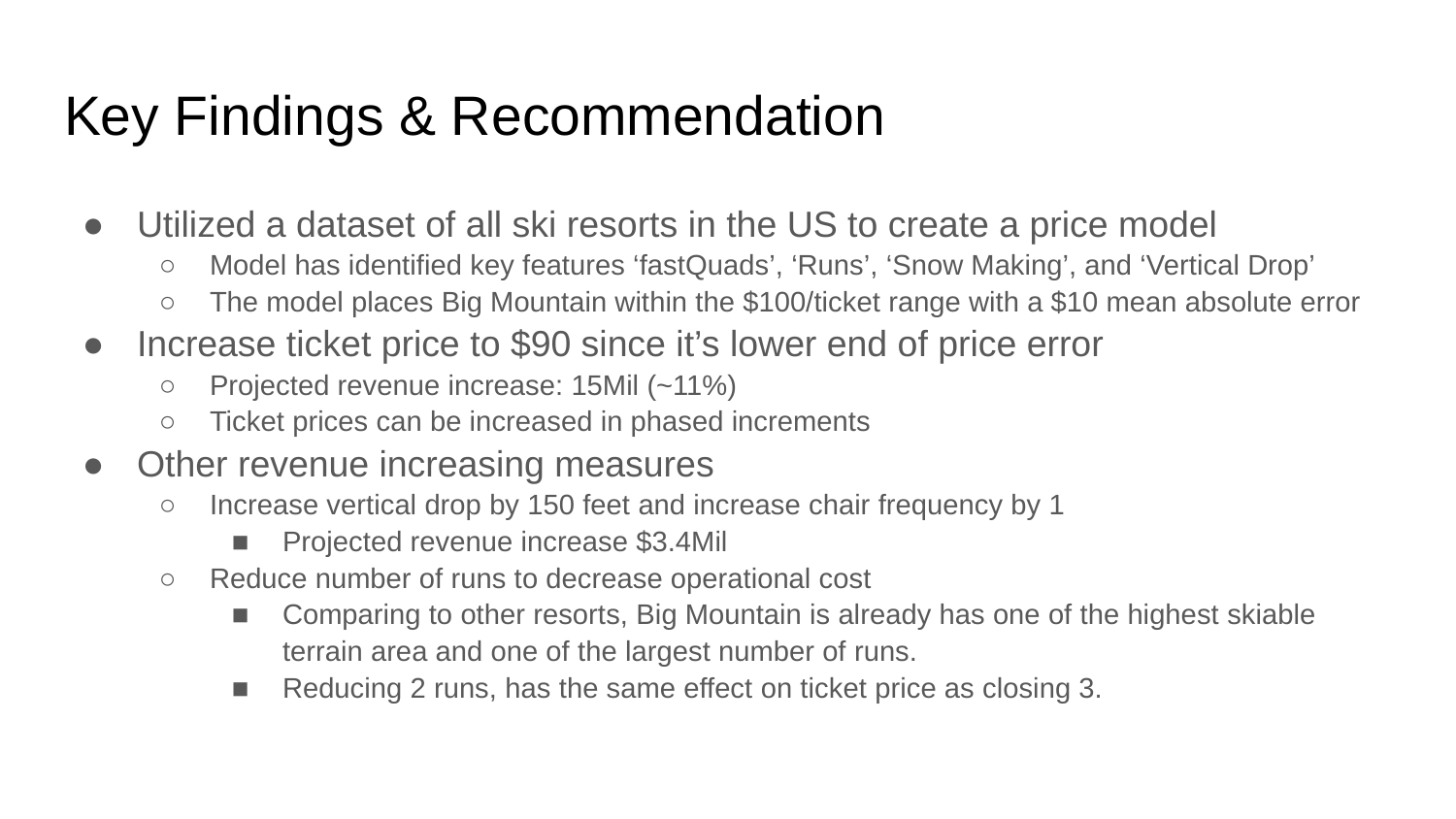

# Key Findings & Recommendation
Utilized a dataset of all ski resorts in the US to create a price model
Model has identified key features ‘fastQuads’, ‘Runs’, ‘Snow Making’, and ‘Vertical Drop’
The model places Big Mountain within the $100/ticket range with a $10 mean absolute error
Increase ticket price to $90 since it’s lower end of price error
Projected revenue increase: 15Mil (~11%)
Ticket prices can be increased in phased increments
Other revenue increasing measures
Increase vertical drop by 150 feet and increase chair frequency by 1
Projected revenue increase $3.4Mil
Reduce number of runs to decrease operational cost
Comparing to other resorts, Big Mountain is already has one of the highest skiable terrain area and one of the largest number of runs.
Reducing 2 runs, has the same effect on ticket price as closing 3.